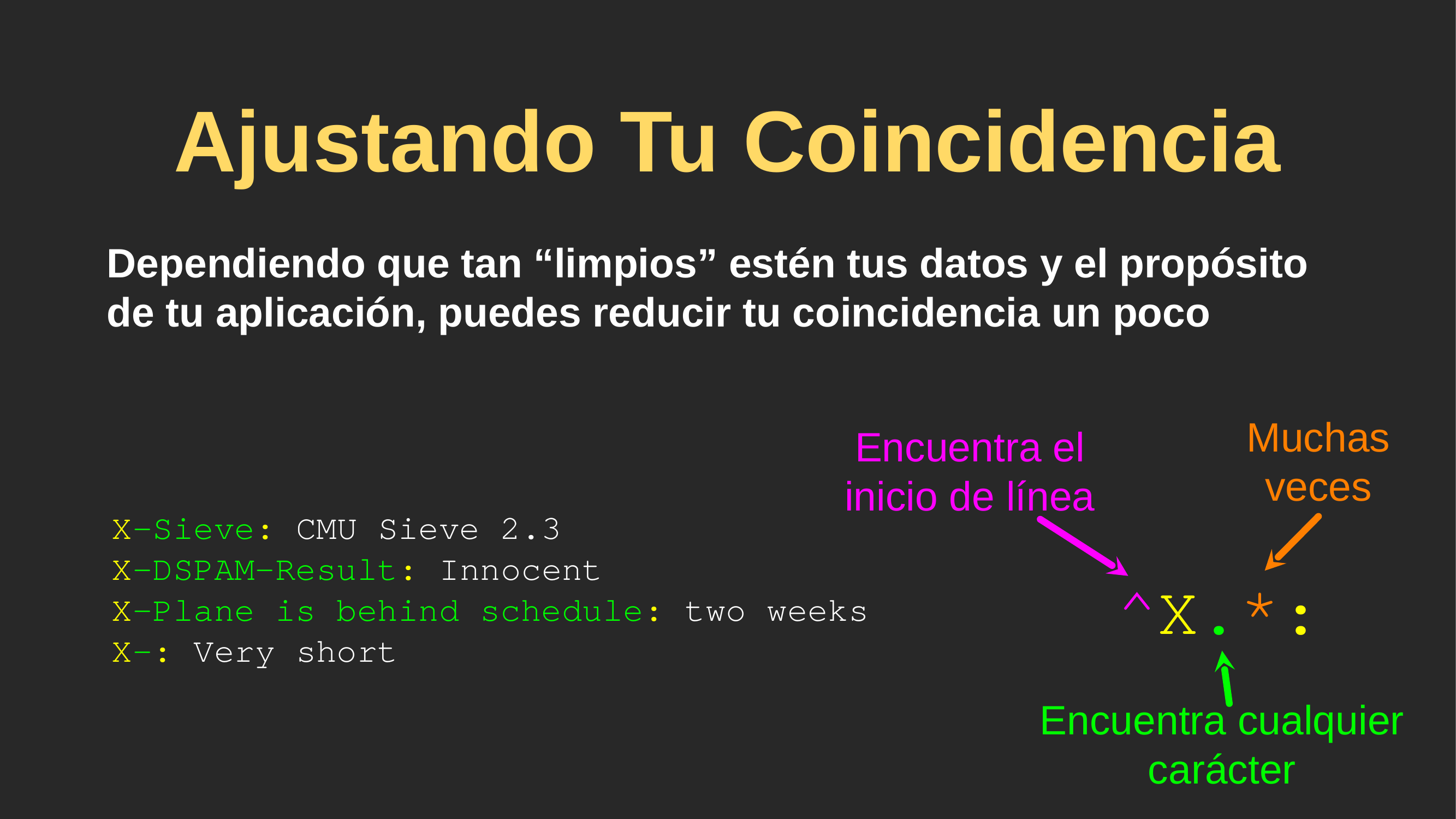

# Ajustando Tu Coincidencia
Dependiendo que tan “limpios” estén tus datos y el propósito de tu aplicación, puedes reducir tu coincidencia un poco
Muchas veces
Encuentra el inicio de línea
X-Sieve: CMU Sieve 2.3
X-DSPAM-Result: Innocent
X-Plane is behind schedule: two weeks
X-: Very short
^X.*:
Encuentra cualquier carácter